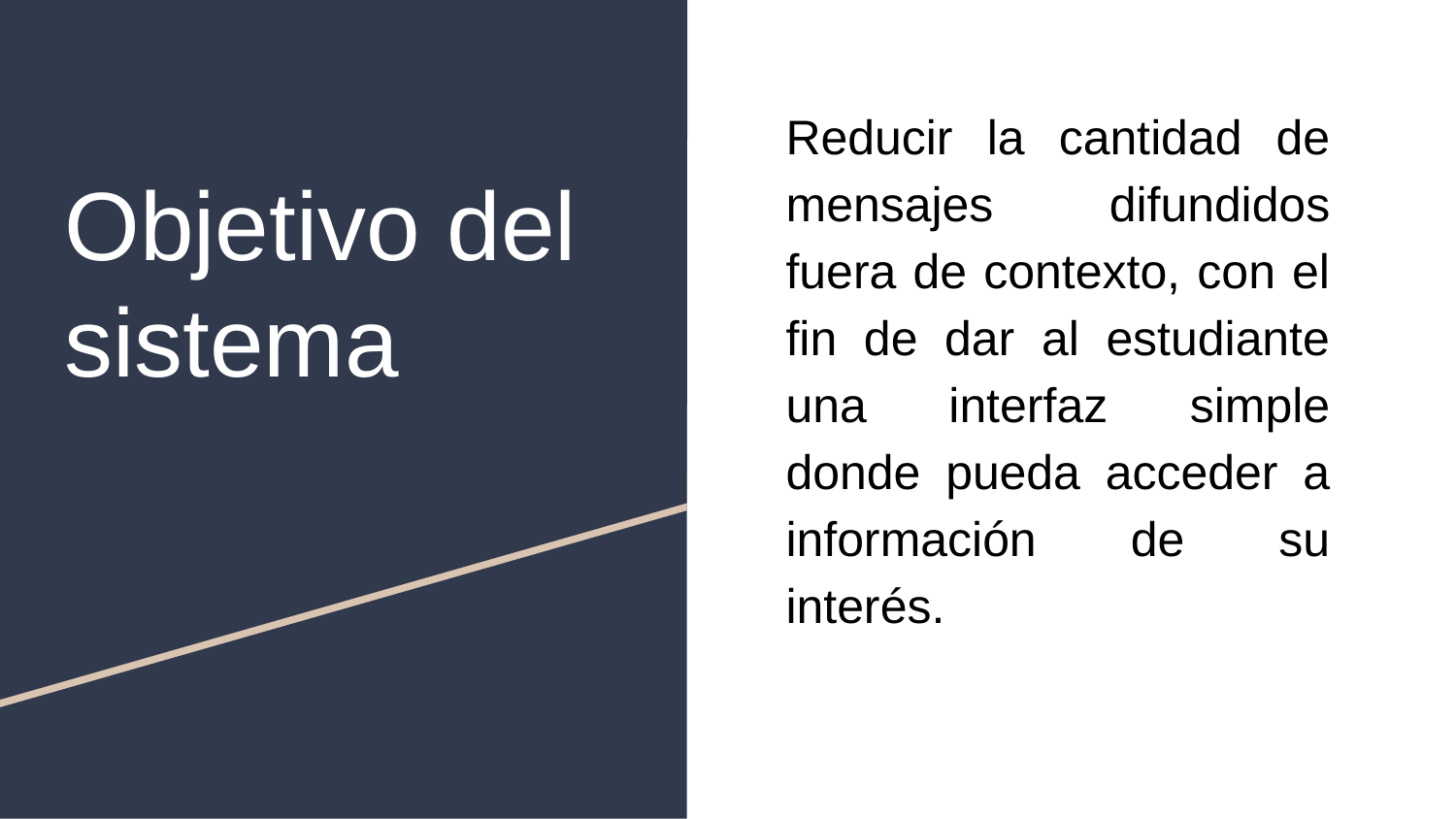

Reducir la cantidad de mensajes difundidos fuera de contexto, con el fin de dar al estudiante una interfaz simple donde pueda acceder a información de su interés.

# Objetivo del
sistema